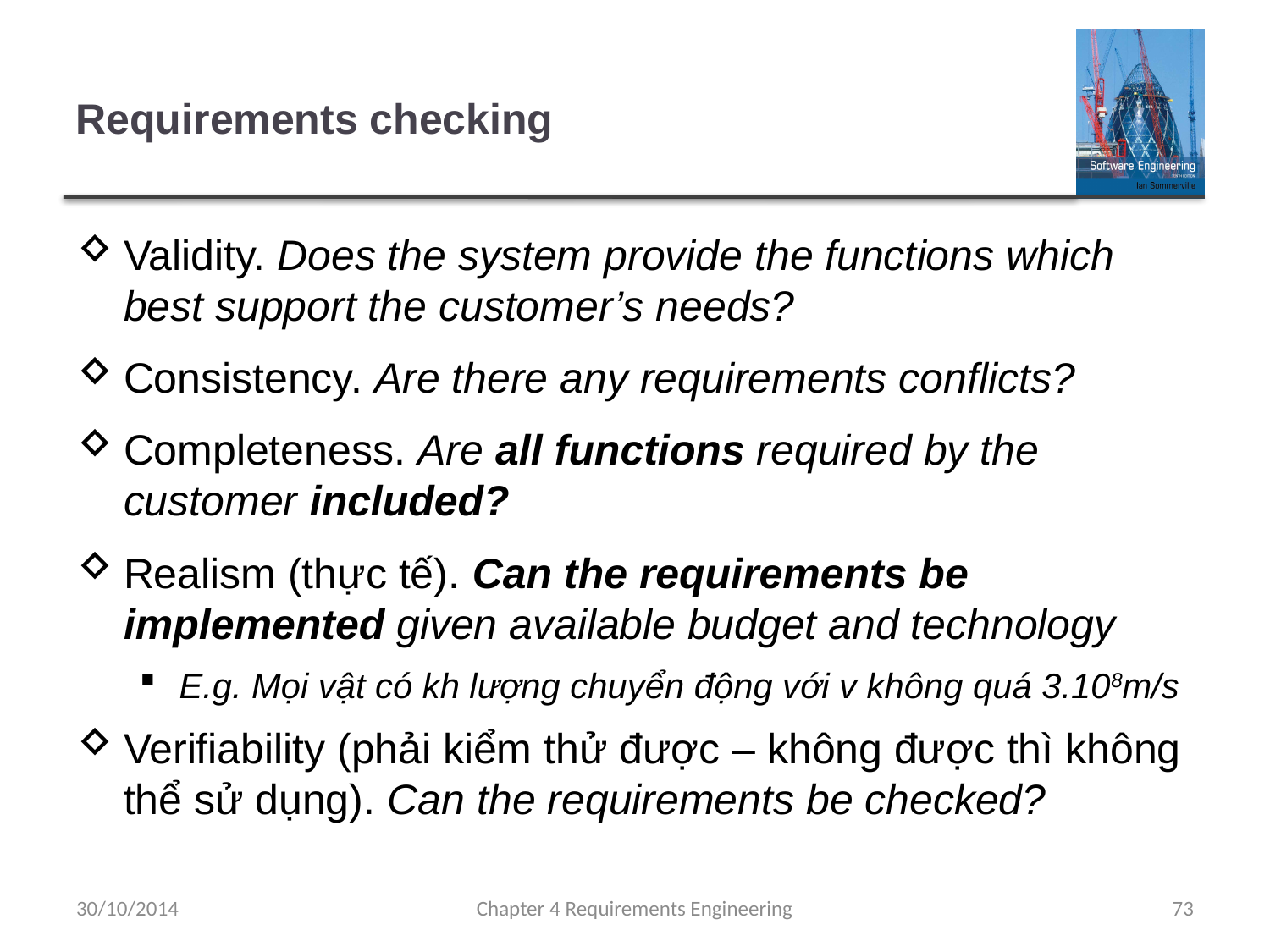

# Requirements checking
Validity. Does the system provide the functions which best support the customer’s needs?
Consistency. Are there any requirements conflicts?
Completeness. Are all functions required by the customer included?
Realism (thực tế). Can the requirements be implemented given available budget and technology
E.g. Mọi vật có kh lượng chuyển động với v không quá 3.108m/s
Verifiability (phải kiểm thử được – không được thì không thể sử dụng). Can the requirements be checked?
30/10/2014
Chapter 4 Requirements Engineering
73